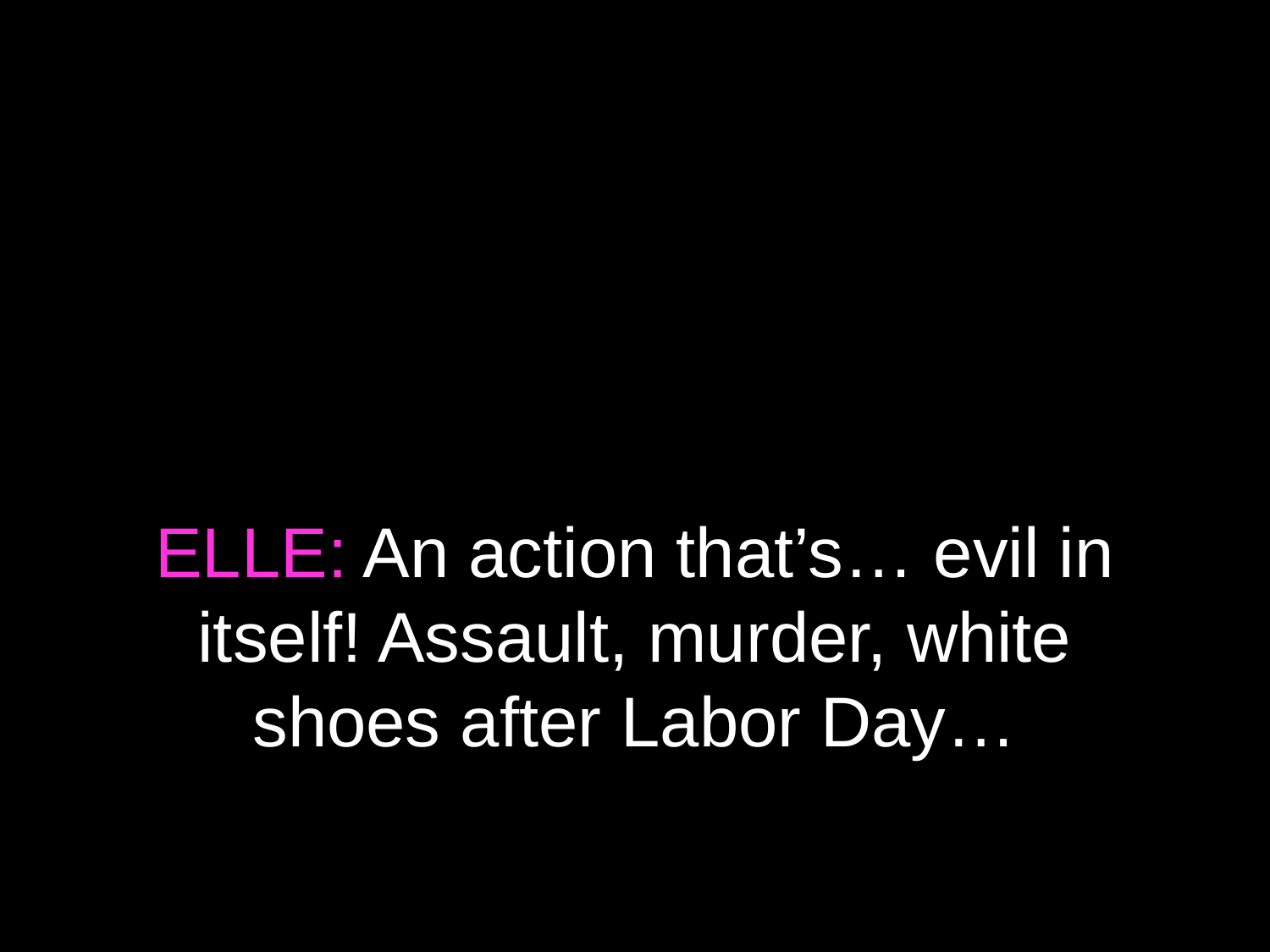

# ELLE: An action that’s… evil in itself! Assault, murder, white shoes after Labor Day…